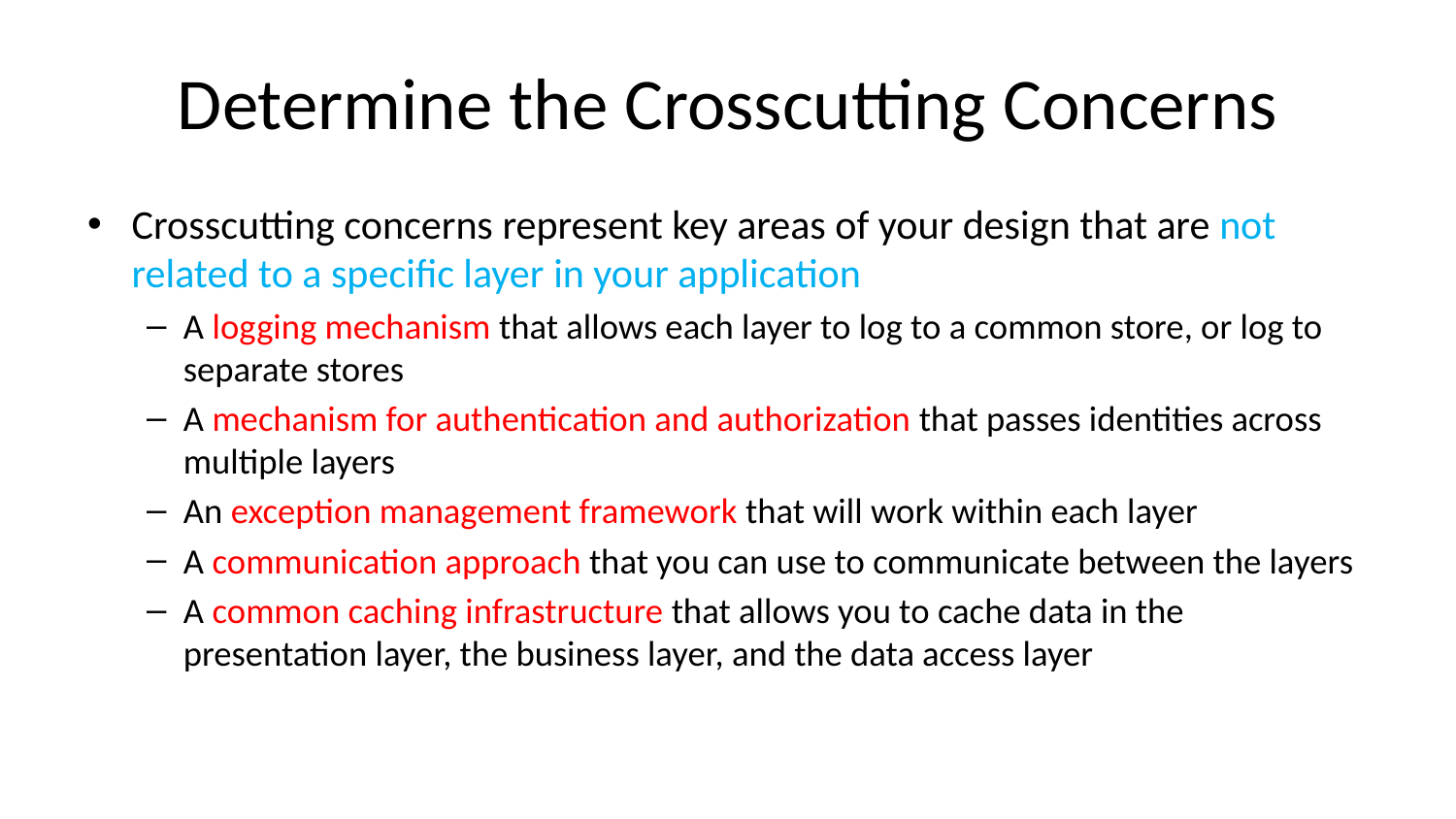

# Determine the Crosscutting Concerns
Crosscutting concerns represent key areas of your design that are not related to a specific layer in your application
A logging mechanism that allows each layer to log to a common store, or log to separate stores
A mechanism for authentication and authorization that passes identities across multiple layers
An exception management framework that will work within each layer
A communication approach that you can use to communicate between the layers
A common caching infrastructure that allows you to cache data in the presentation layer, the business layer, and the data access layer